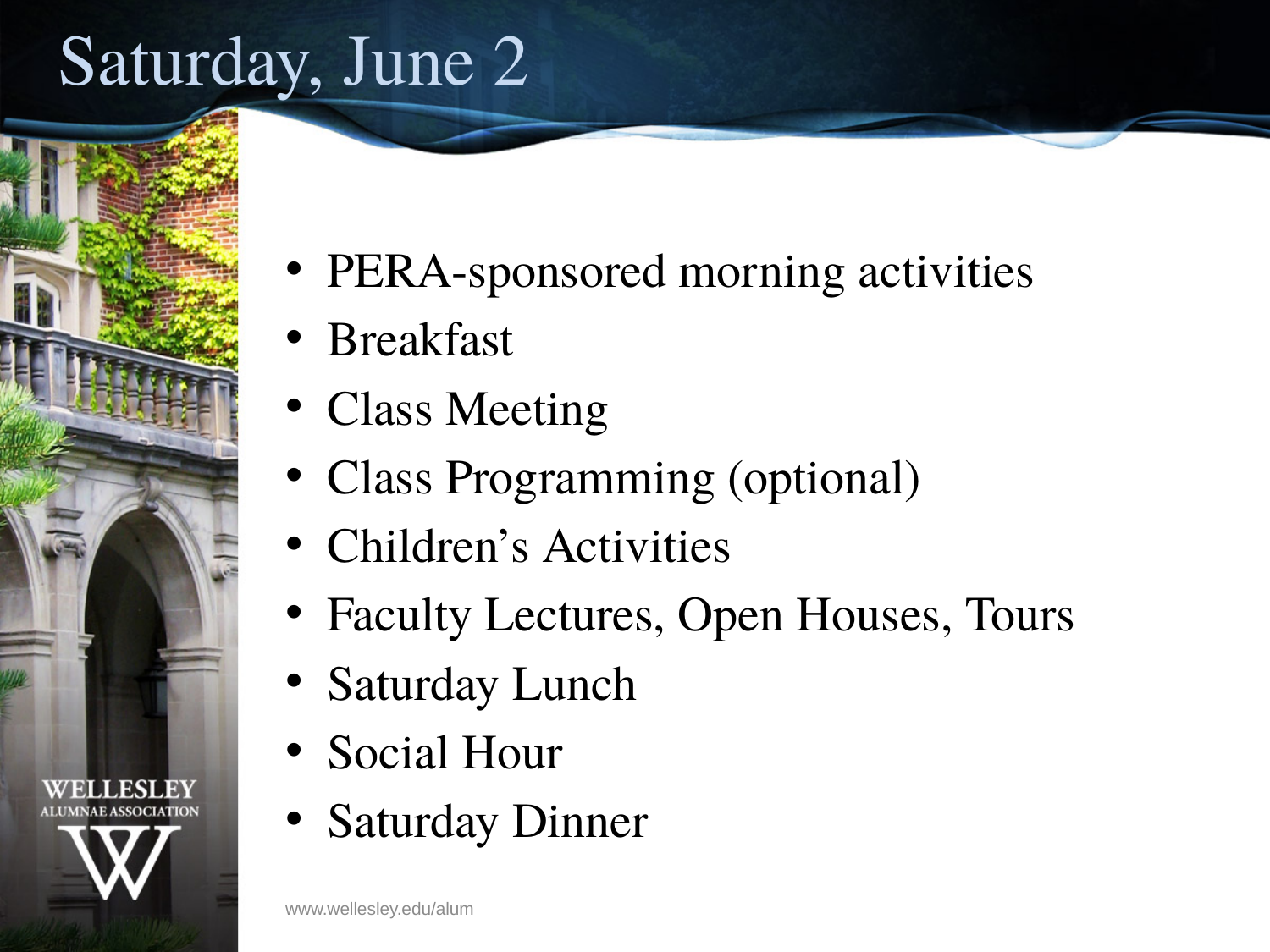

# Saturday, June 2

PERA-sponsored morning activities
Breakfast
Class Meeting
Class Programming (optional)
Children’s Activities
Faculty Lectures, Open Houses, Tours
Saturday Lunch
Social Hour
Saturday Dinner
www.wellesley.edu/alum